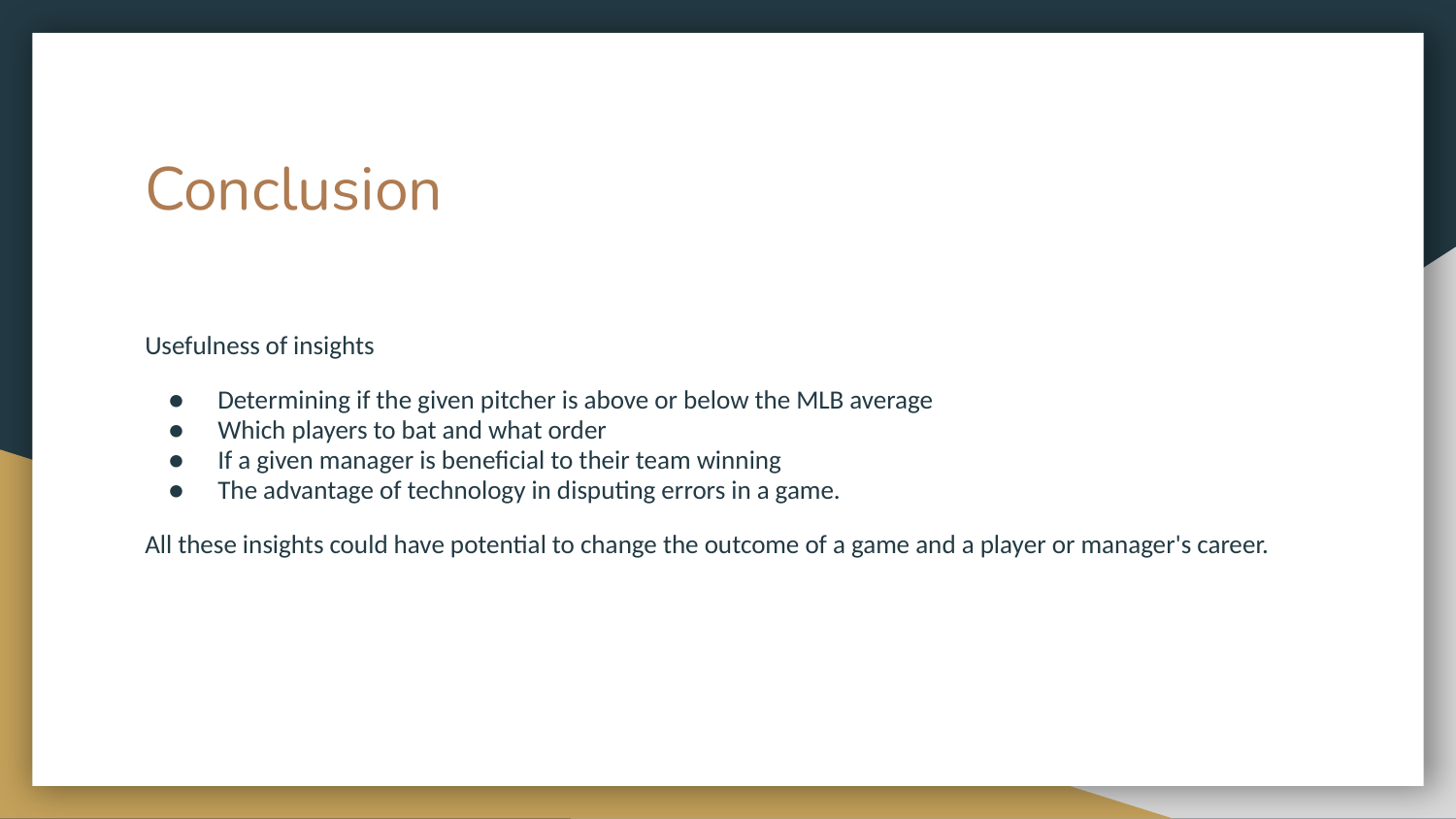

# Conclusion
Usefulness of insights
Determining if the given pitcher is above or below the MLB average
Which players to bat and what order
If a given manager is beneficial to their team winning
The advantage of technology in disputing errors in a game.
All these insights could have potential to change the outcome of a game and a player or manager's career.